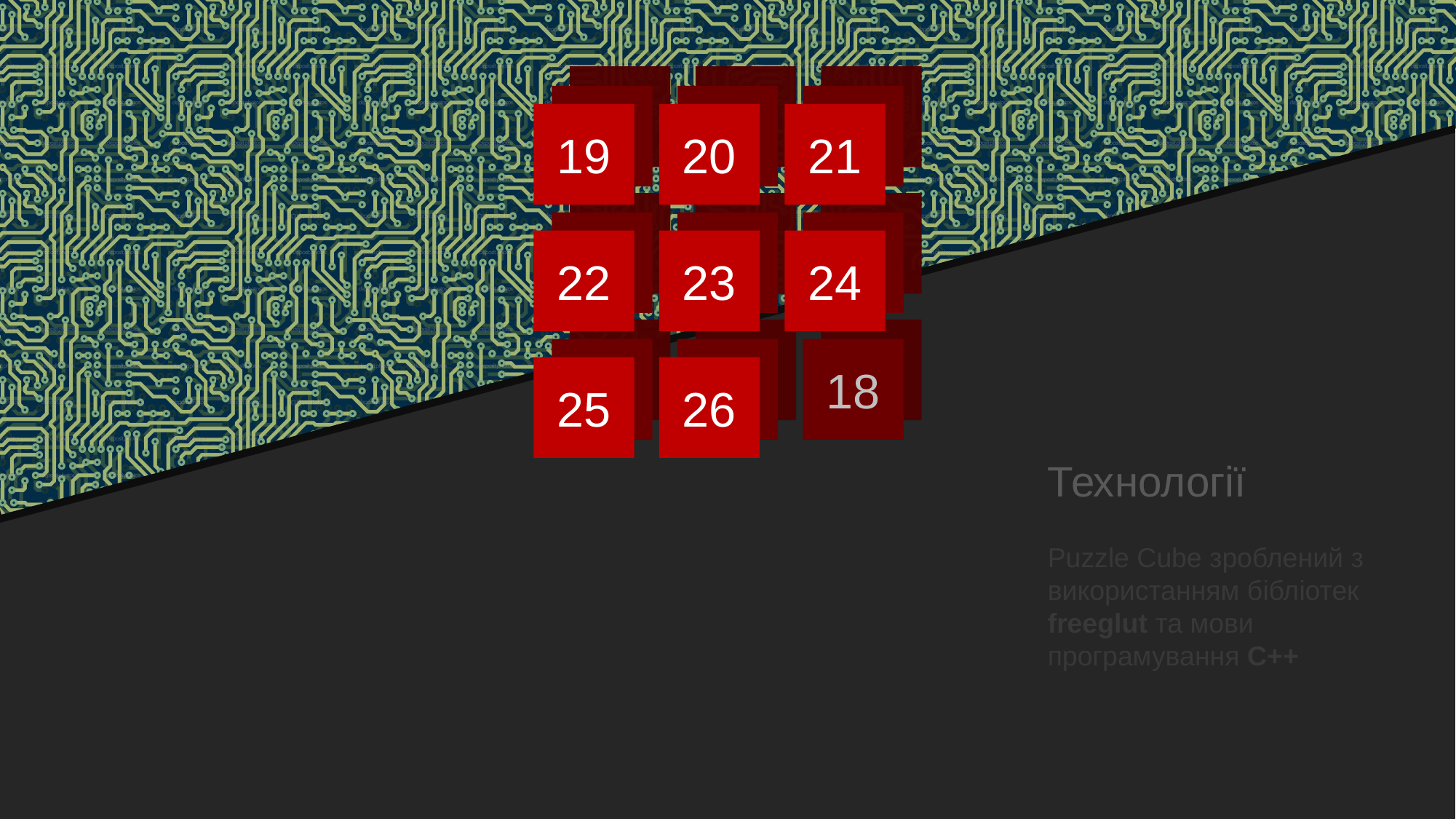

1
2
3
4
5
6
7
8

1
2
3
4
5
6
18
7
8
19
20
21
22
23
24
25
26
Технології
Puzzle Cube зроблений з використанням бібліотек freeglut та мови програмування C++